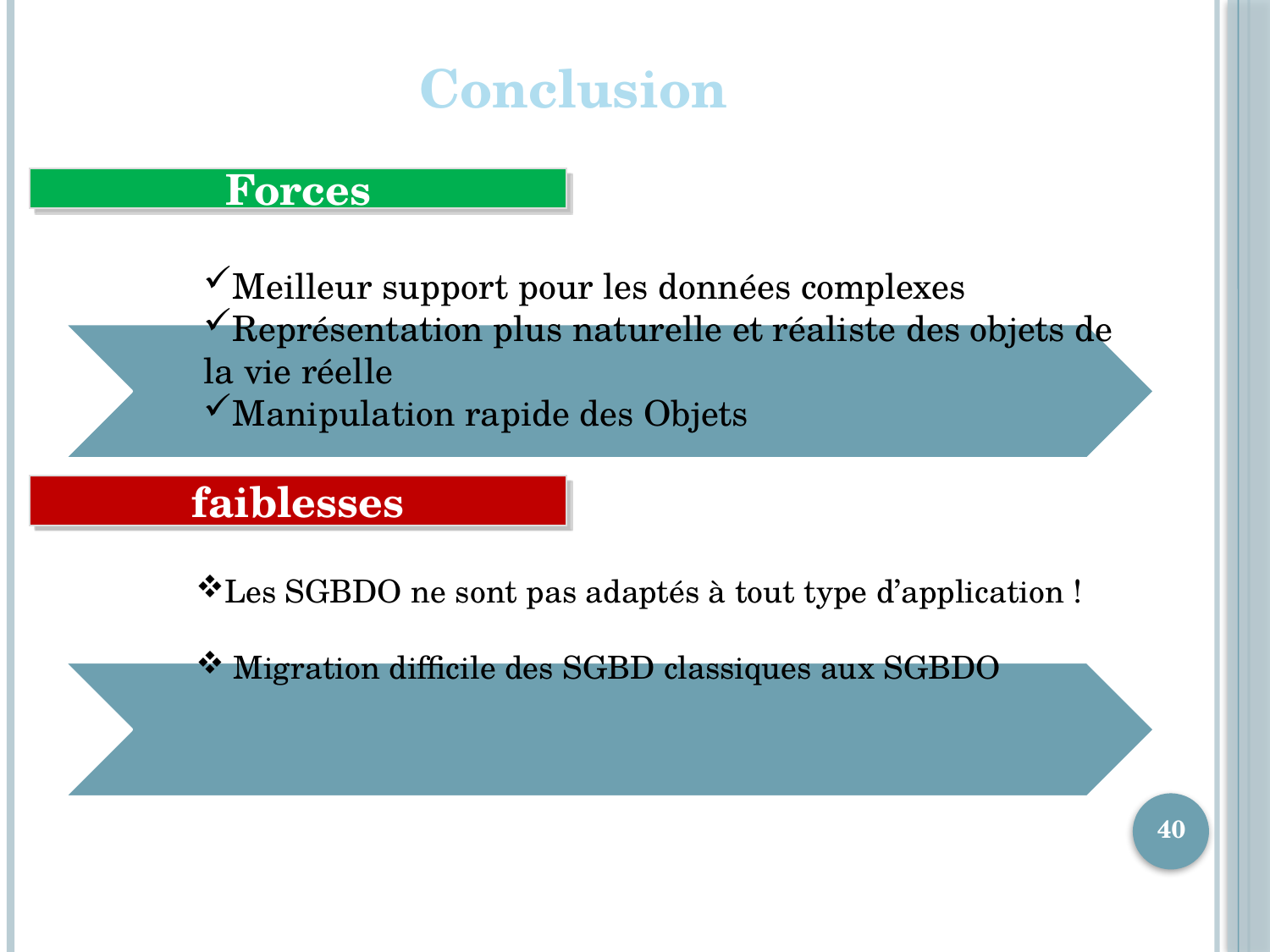

# Conclusion
Forces

Meilleur support pour les données complexes
Représentation plus naturelle et réaliste des objets de
la vie réelle
Manipulation rapide des Objets

faiblesses
Les SGBDO ne sont pas adaptés à tout type d’application !

 Migration difficile des SGBD classiques aux SGBDO

40